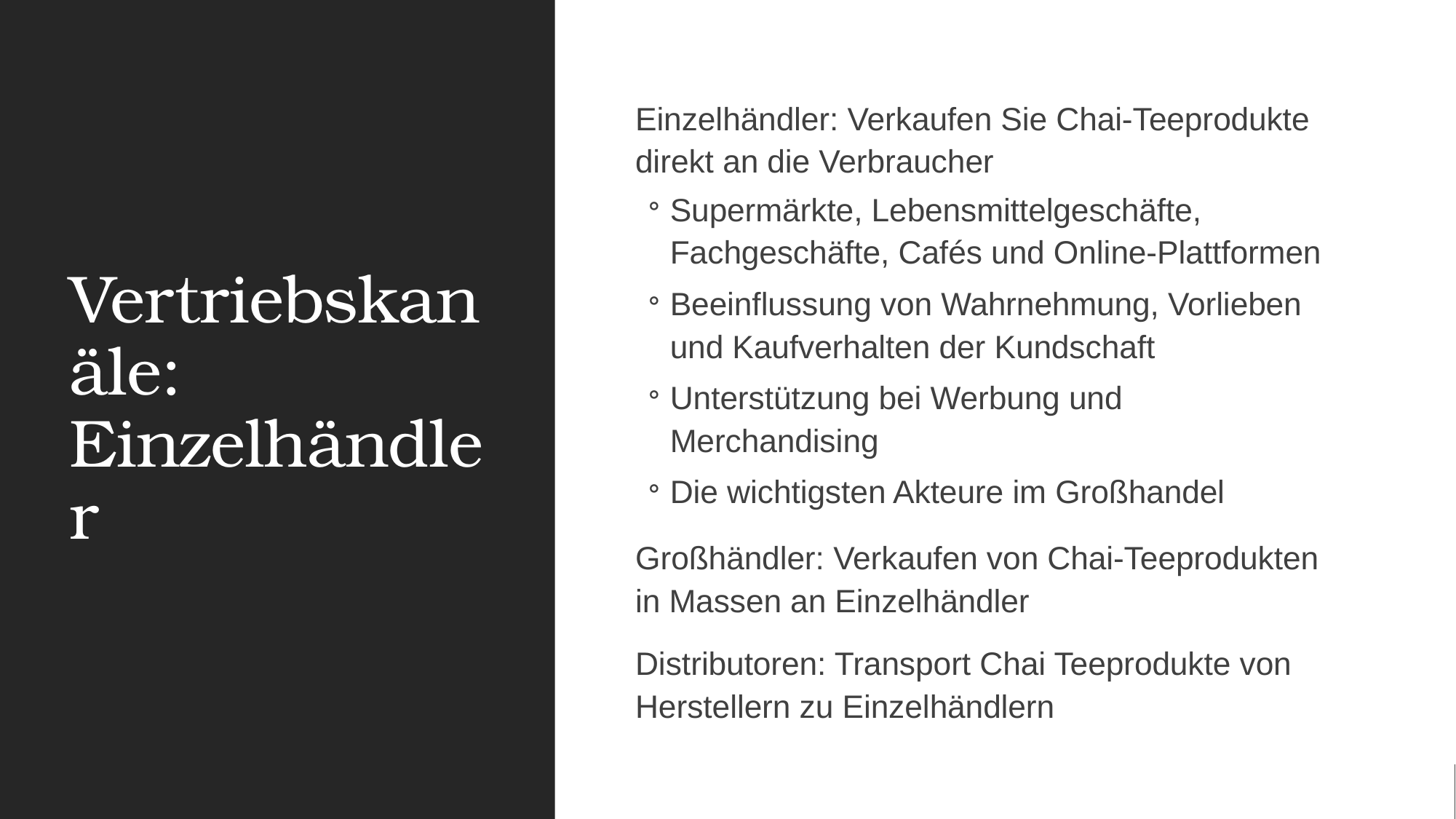

# Vertriebskanäle: Einzelhändler
Einzelhändler: Verkaufen Sie Chai-Teeprodukte direkt an die Verbraucher
Supermärkte, Lebensmittelgeschäfte, Fachgeschäfte, Cafés und Online-Plattformen
Beeinflussung von Wahrnehmung, Vorlieben und Kaufverhalten der Kundschaft
Unterstützung bei Werbung und Merchandising
Die wichtigsten Akteure im Großhandel
Großhändler: Verkaufen von Chai-Teeprodukten in Massen an Einzelhändler
Distributoren: Transport Chai Teeprodukte von Herstellern zu Einzelhändlern